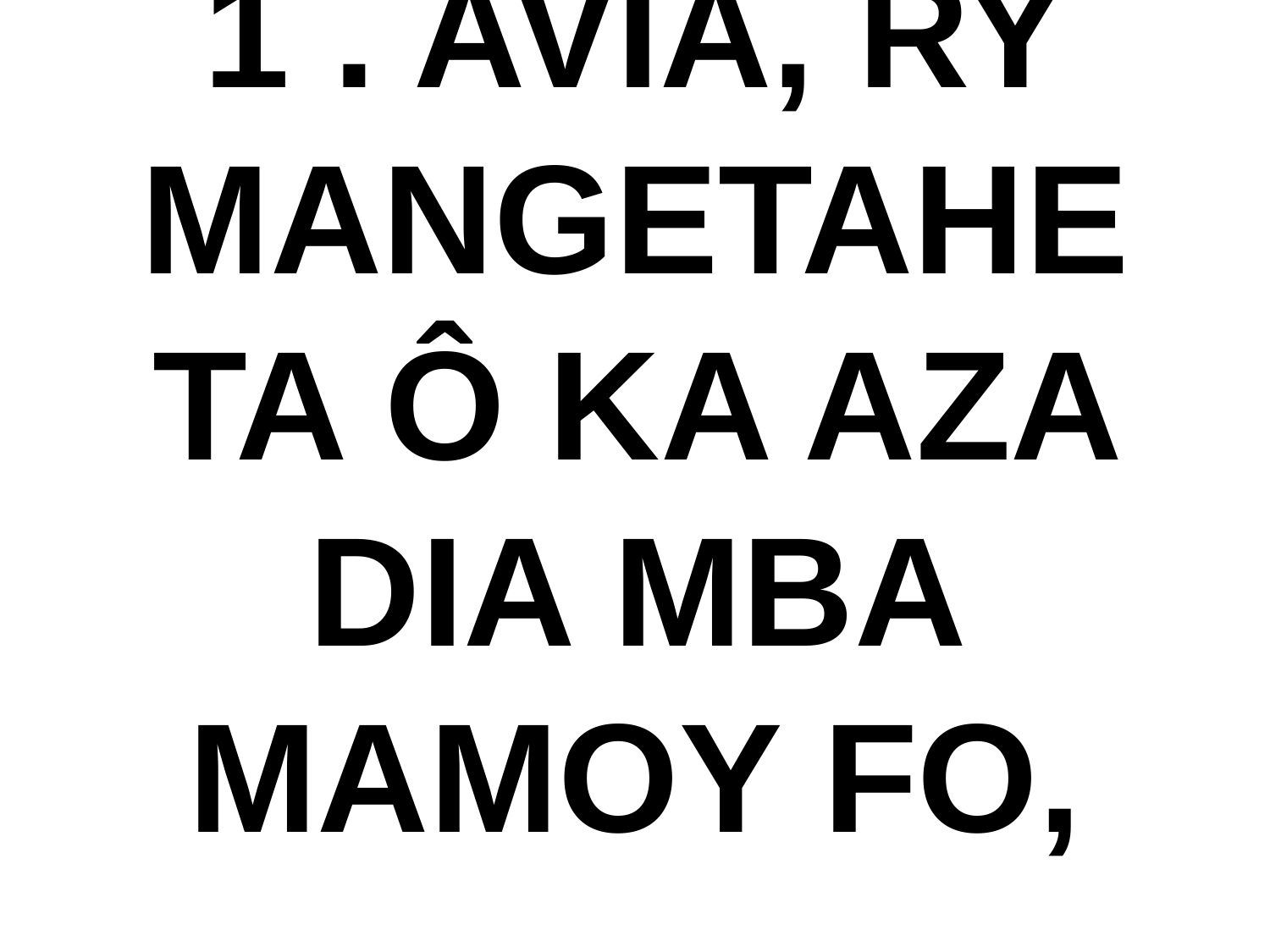

# 1 . AVIA, RY MANGETAHETA Ô KA AZA DIA MBA MAMOY FO,